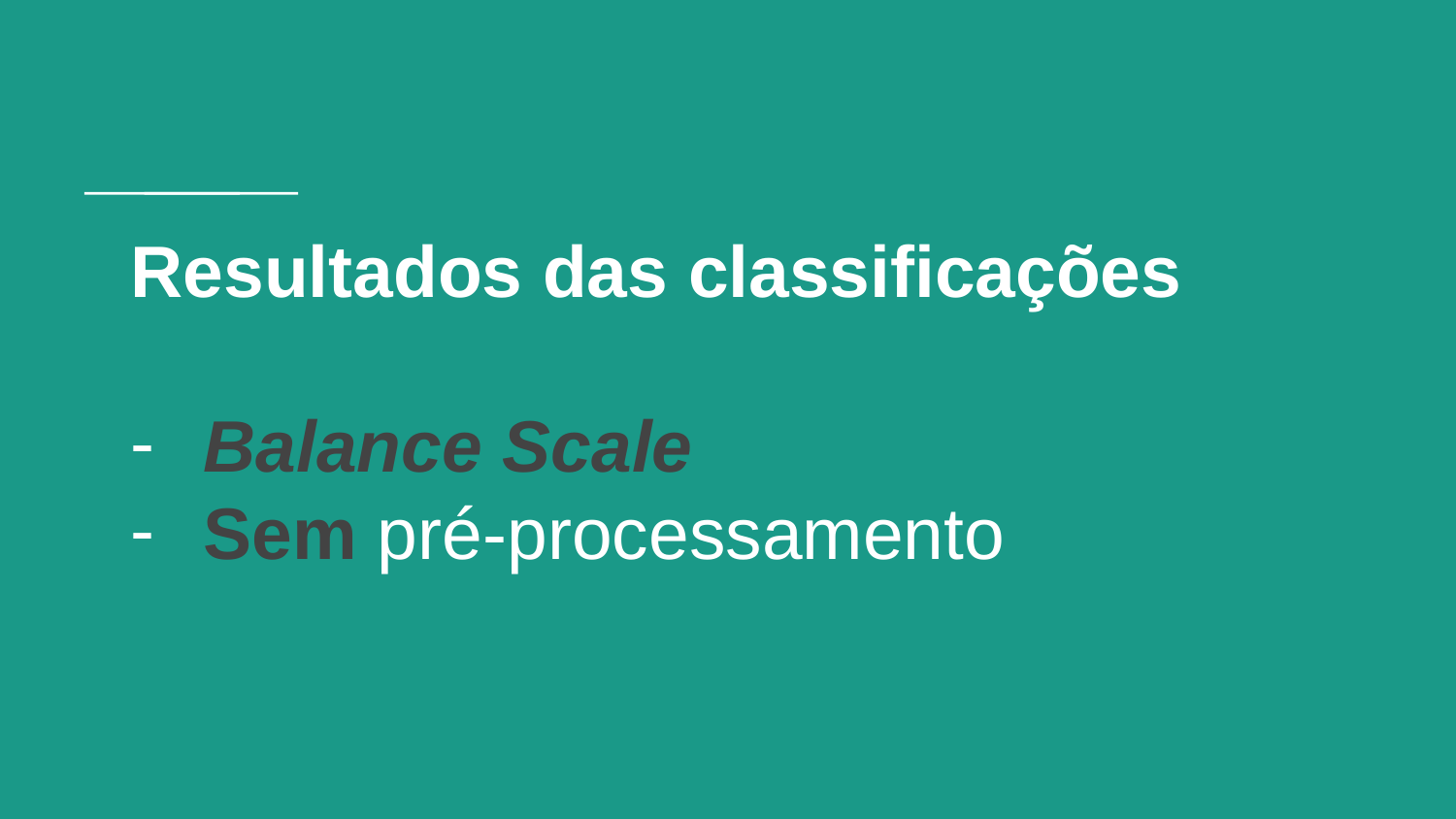

# Resultados das classificações

Balance Scale
Sem pré-processamento